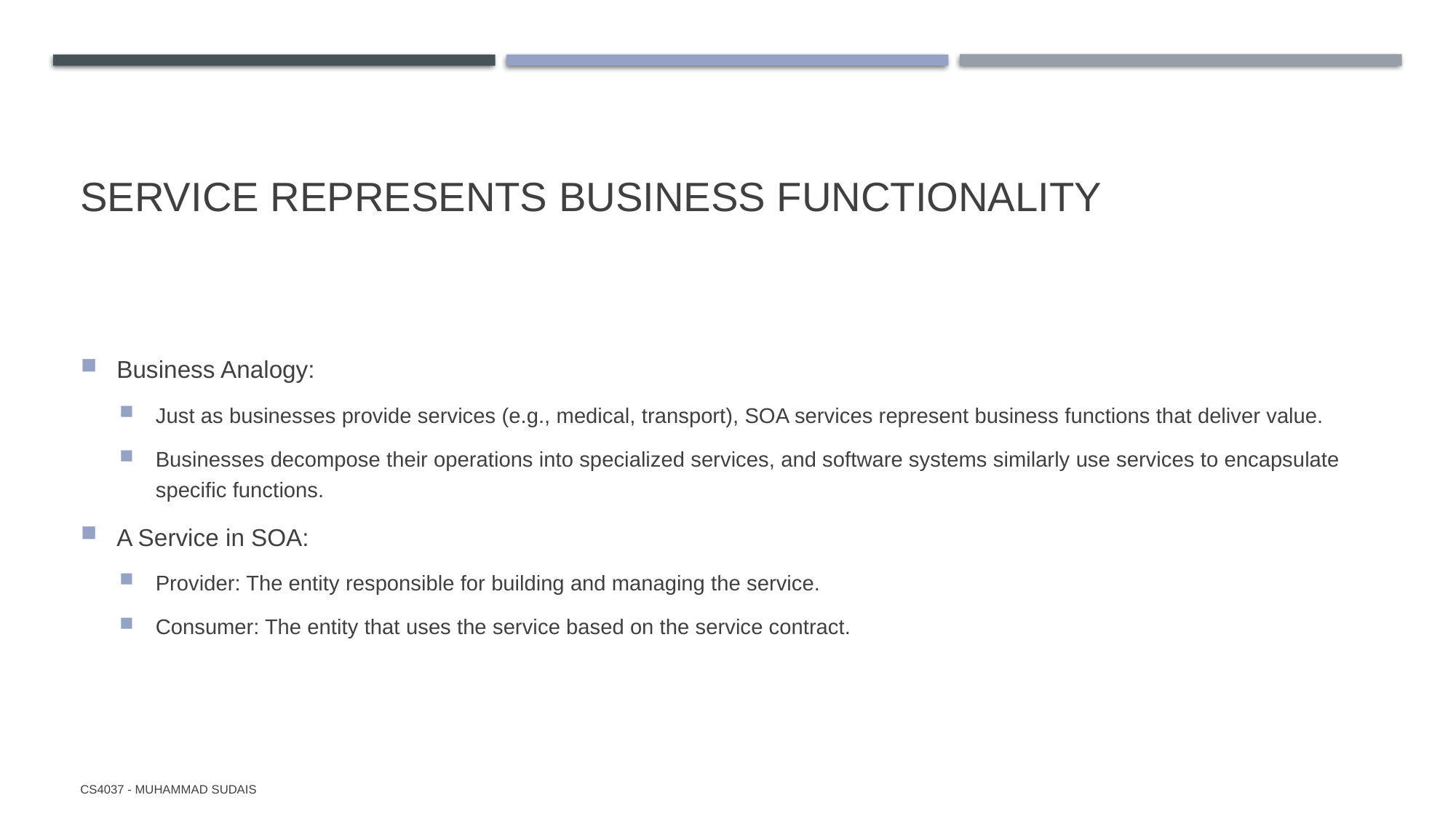

# Service Represents Business Functionality

Business Analogy:
Just as businesses provide services (e.g., medical, transport), SOA services represent business functions that deliver value.
Businesses decompose their operations into specialized services, and software systems similarly use services to encapsulate specific functions.
A Service in SOA:
Provider: The entity responsible for building and managing the service.
Consumer: The entity that uses the service based on the service contract.

CS4037 - Muhammad Sudais